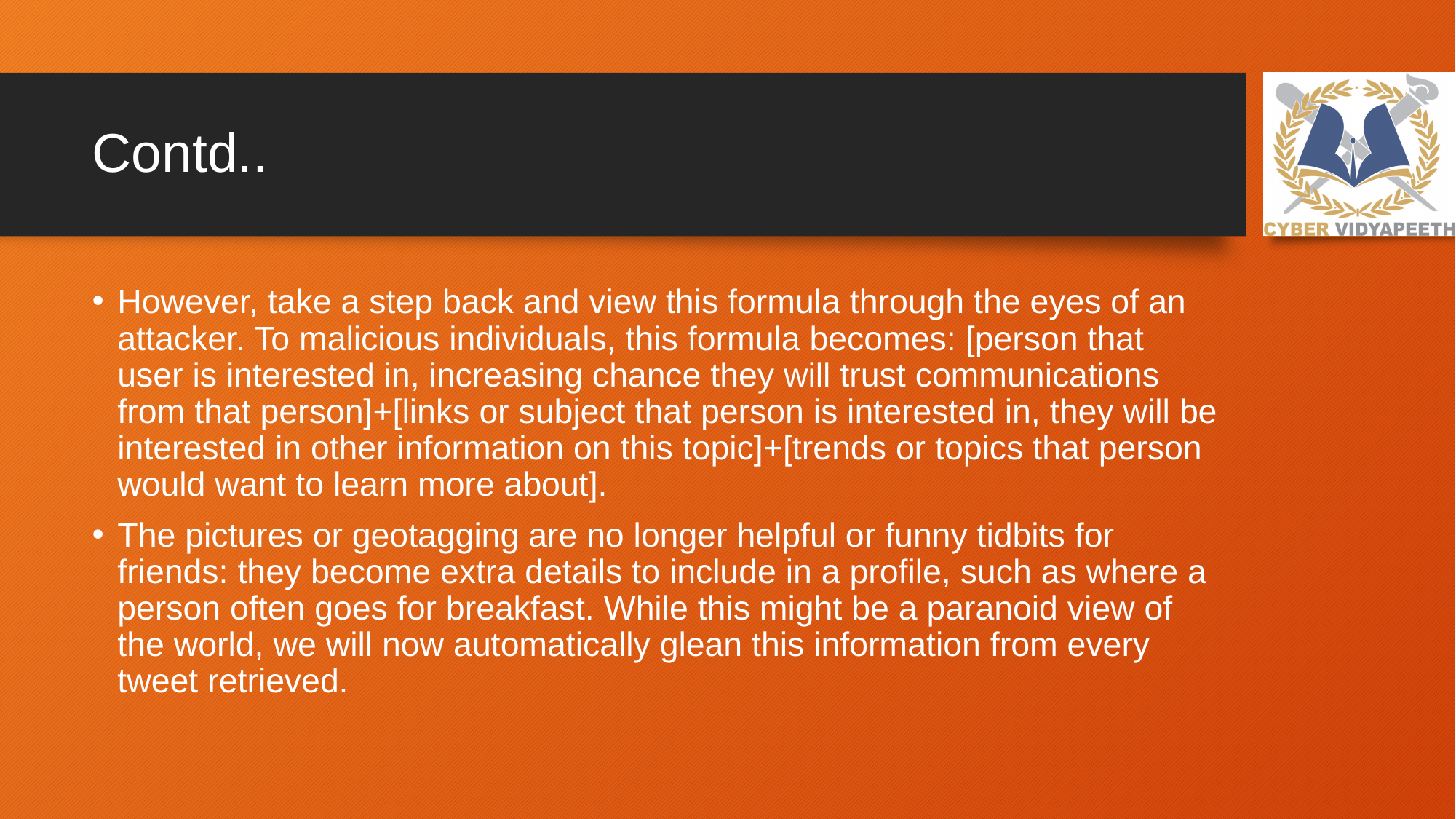

# Contd..
However, take a step back and view this formula through the eyes of an attacker. To malicious individuals, this formula becomes: [person that user is interested in, increasing chance they will trust communications from that person]+[links or subject that person is interested in, they will be interested in other information on this topic]+[trends or topics that person would want to learn more about].
The pictures or geotagging are no longer helpful or funny tidbits for friends: they become extra details to include in a profile, such as where a person often goes for breakfast. While this might be a paranoid view of the world, we will now automatically glean this information from every tweet retrieved.